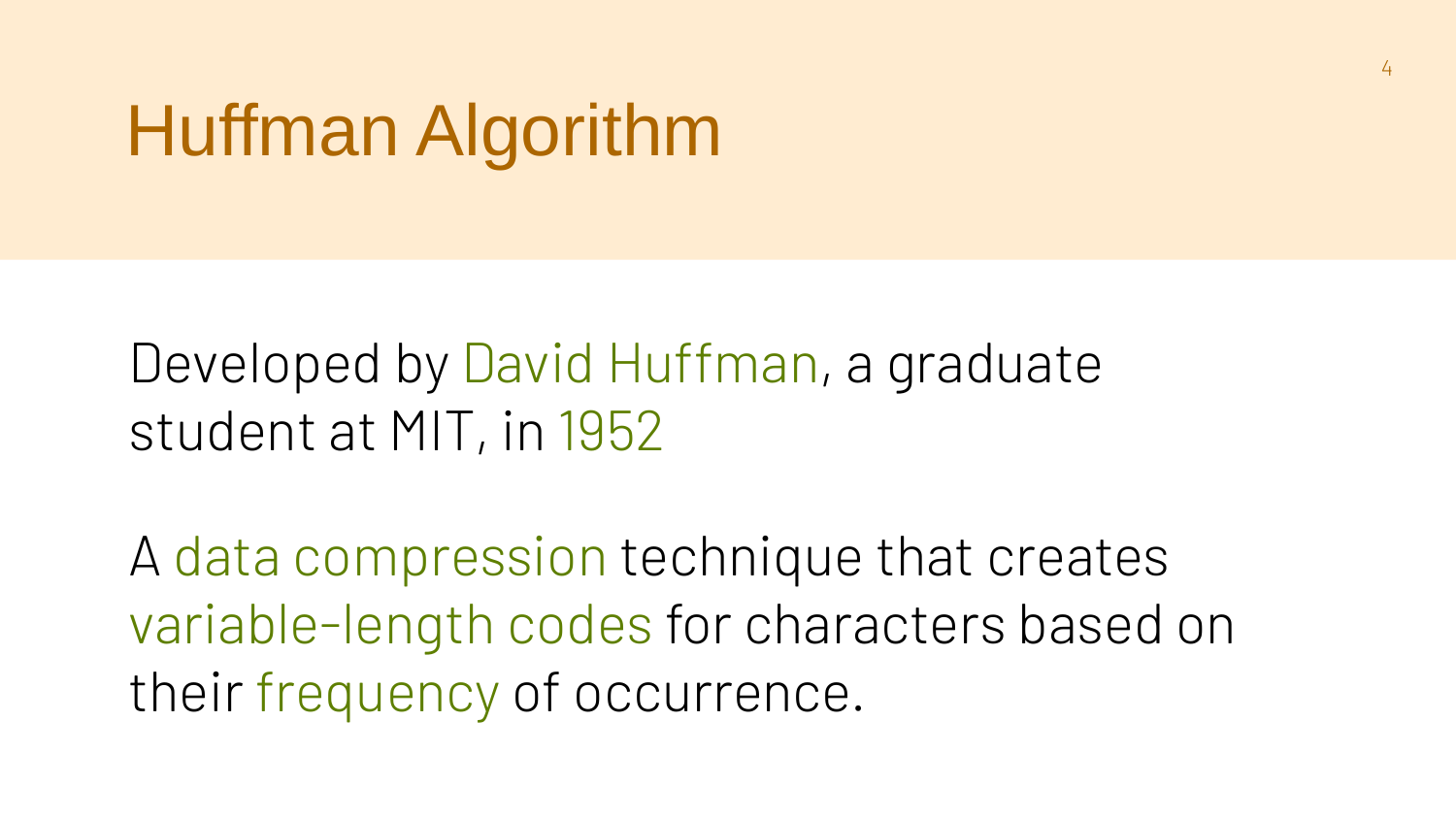

4
Huffman Algorithm

Developed by David Huffman, a graduate student at MIT, in 1952
A data compression technique that creates variable-length codes for characters based on their frequency of occurrence.